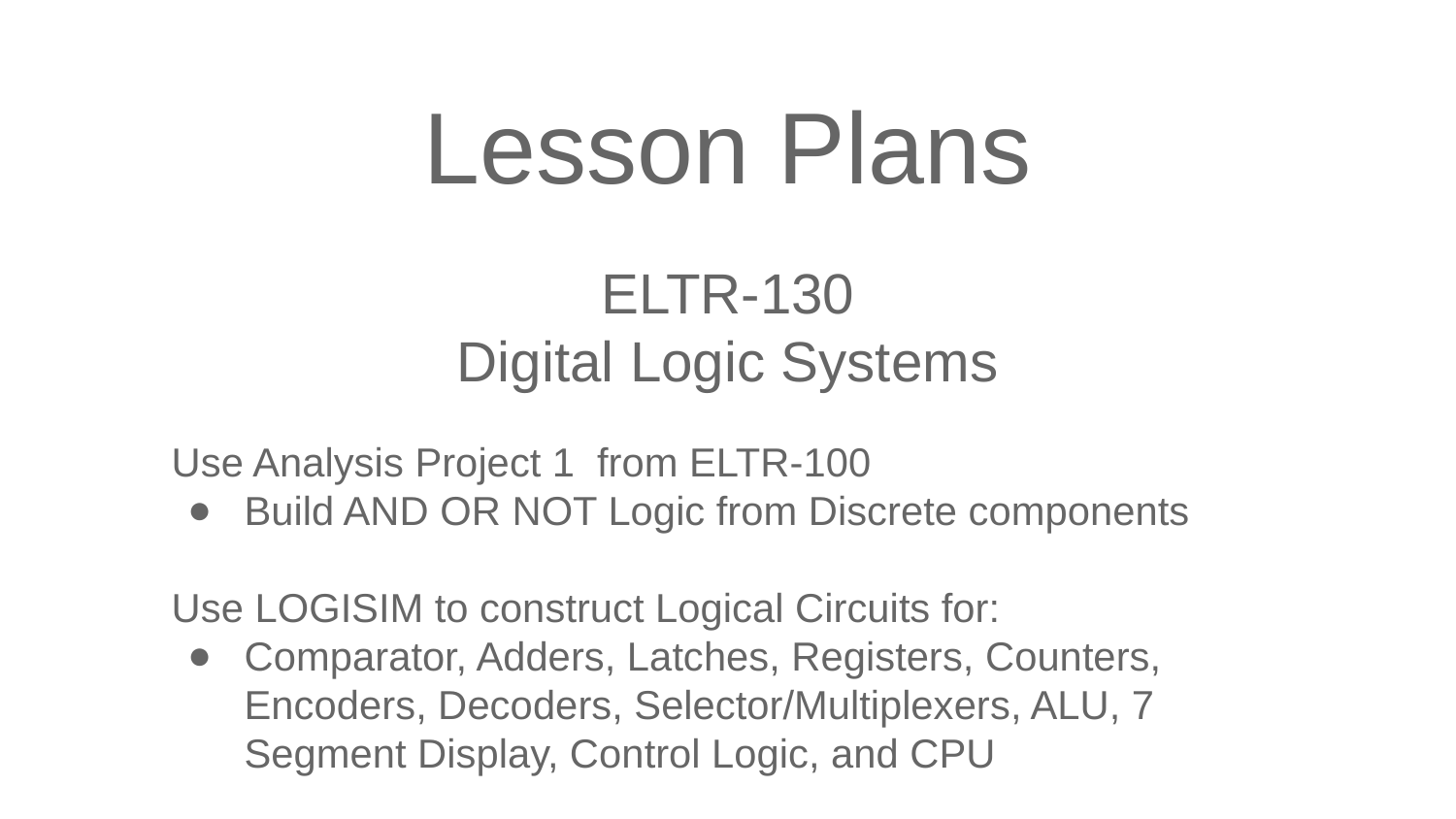

Lesson Plans

ELTR-130
Digital Logic Systems

Use Analysis Project 1  from ELTR-100
Build AND OR NOT Logic from Discrete components

Use LOGISIM to construct Logical Circuits for:
Comparator, Adders, Latches, Registers, Counters, Encoders, Decoders, Selector/Multiplexers, ALU, 7 Segment Display, Control Logic, and CPU